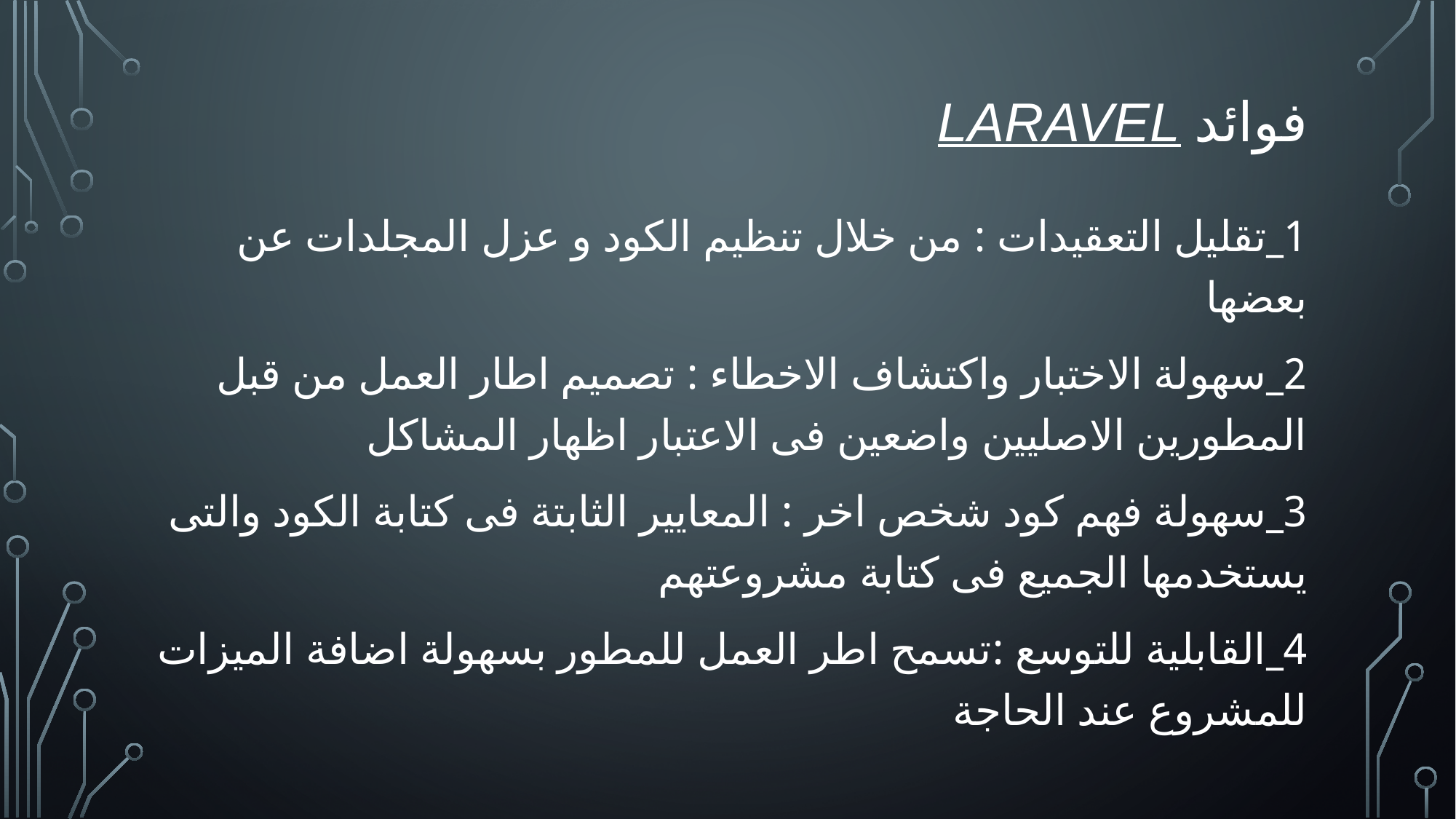

# فوائد laravel

1_تقليل التعقيدات : من خلال تنظيم الكود و عزل المجلدات عن بعضها
2_سهولة الاختبار واكتشاف الاخطاء : تصميم اطار العمل من قبل المطورين الاصليين واضعين فى الاعتبار اظهار المشاكل
3_سهولة فهم كود شخص اخر : المعايير الثابتة فى كتابة الكود والتى يستخدمها الجميع فى كتابة مشروعتهم
4_القابلية للتوسع :تسمح اطر العمل للمطور بسهولة اضافة الميزات للمشروع عند الحاجة